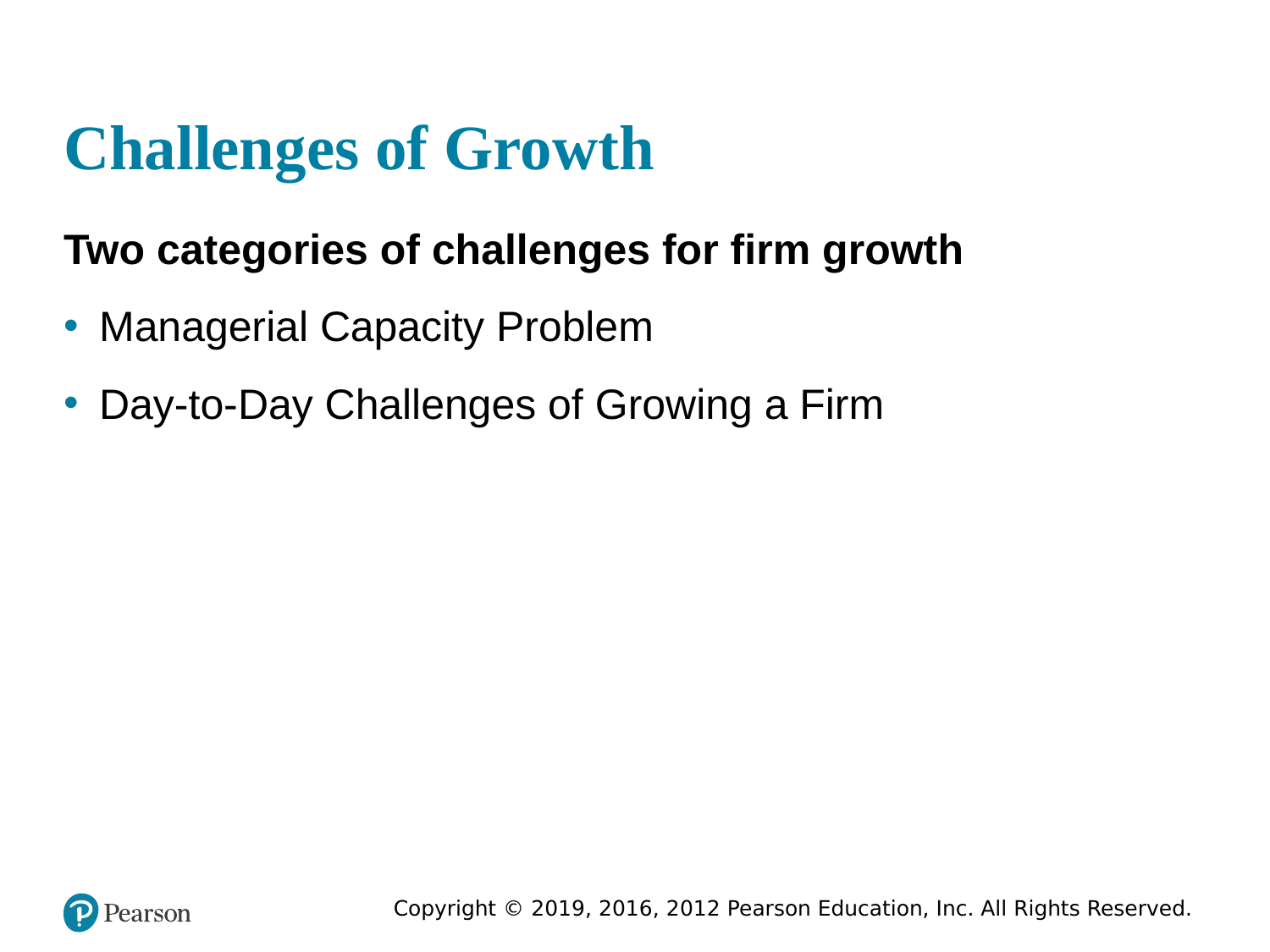

# Challenges of Growth
Two categories of challenges for firm growth
Managerial Capacity Problem
Day-to-Day Challenges of Growing a Firm